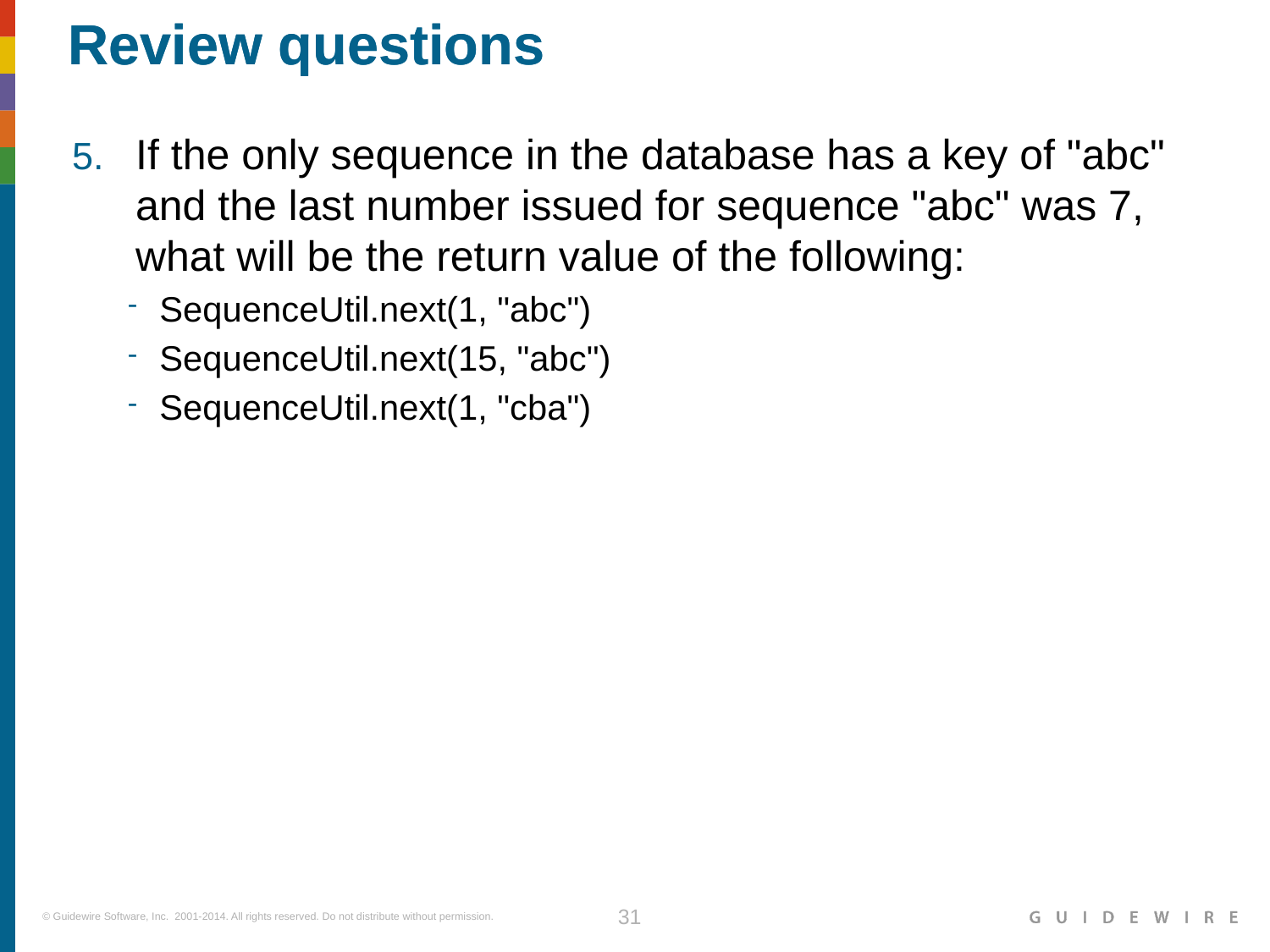

If the only sequence in the database has a key of "abc" and the last number issued for sequence "abc" was 7, what will be the return value of the following:
SequenceUtil.next(1, "abc")
SequenceUtil.next(15, "abc")
SequenceUtil.next(1, "cba")